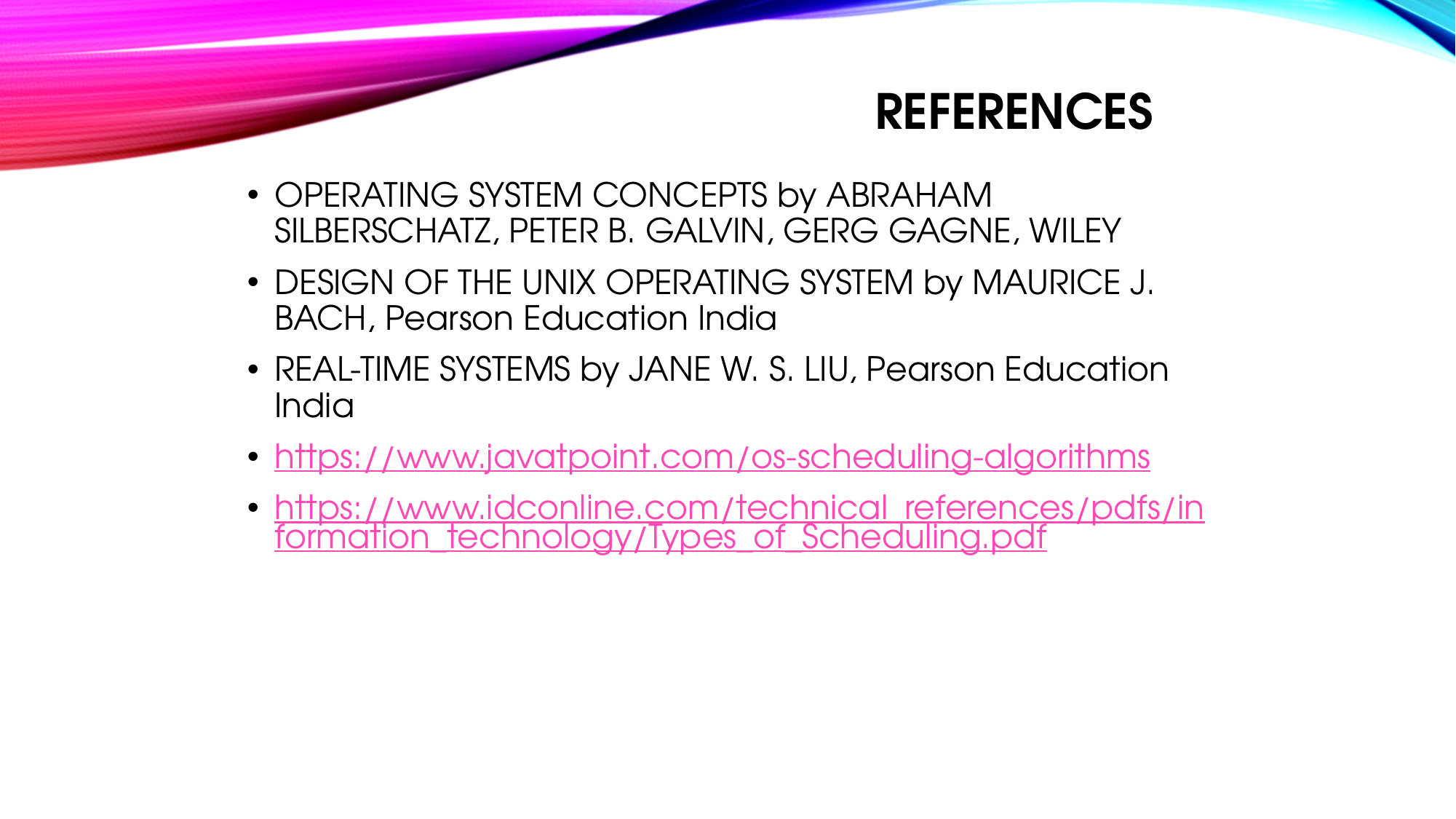

# References
OPERATING SYSTEM CONCEPTS by ABRAHAM SILBERSCHATZ, PETER B. GALVIN, GERG GAGNE, WILEY
DESIGN OF THE UNIX OPERATING SYSTEM by MAURICE J. BACH, Pearson Education India
REAL-TIME SYSTEMS by JANE W. S. LIU, Pearson Education India
https://www.javatpoint.com/os-scheduling-algorithms
https://www.idconline.com/technical_references/pdfs/information_technology/Types_of_Scheduling.pdf